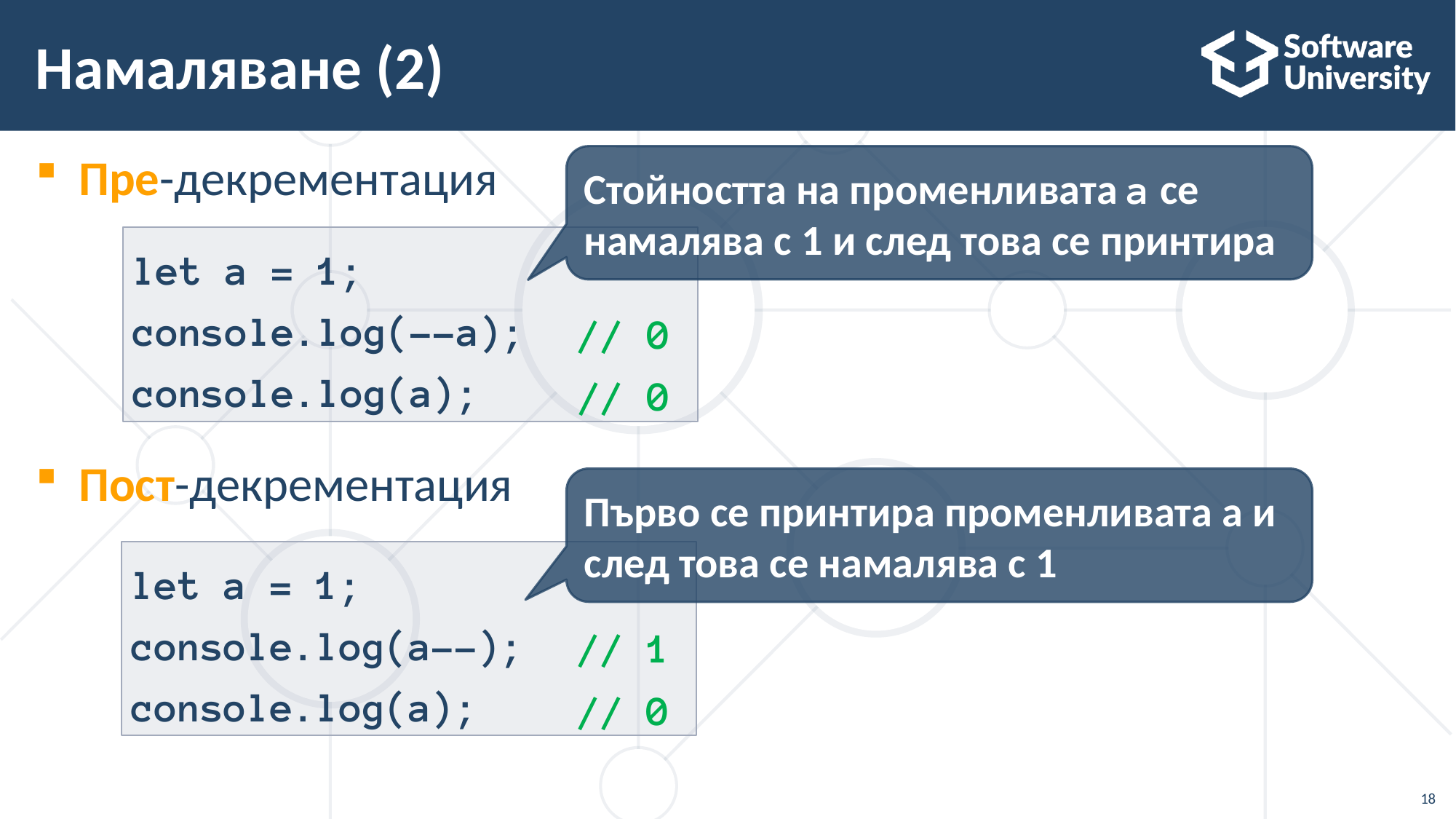

# Намаляване (2)
Пре-декрементация

Пост-декрементация

Стойността на променливата a се намалява с 1 и след това се принтира
let a = 1;
console.log(--a);
console.log(a);
// 0
// 0
Първо се принтира променливата a и след това се намалява с 1
let a = 1;
console.log(a--);
console.log(a);
// 1
// 0
18